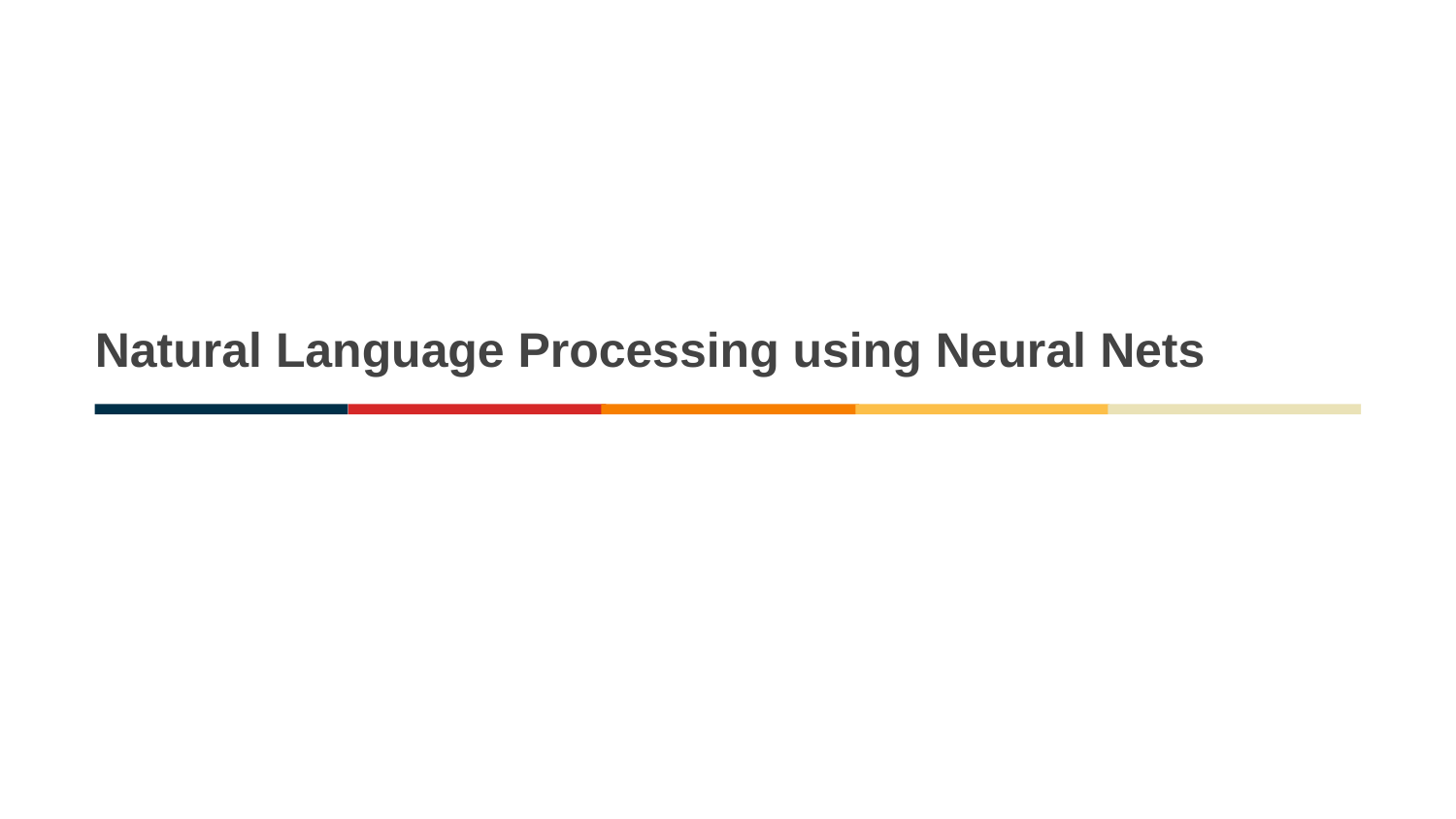

# Natural Language Processing using Neural Nets